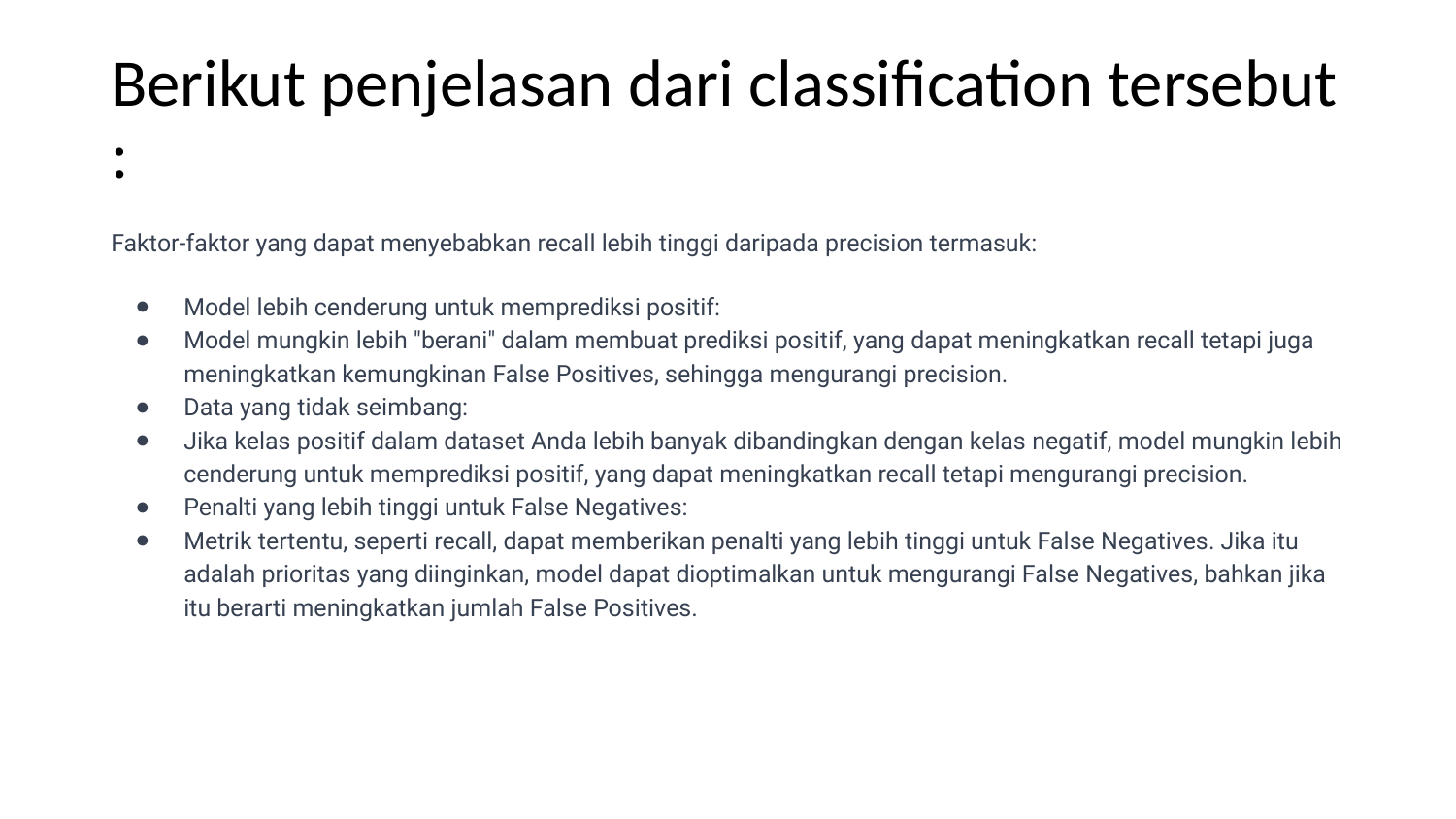

# Berikut penjelasan dari classification tersebut :

Faktor-faktor yang dapat menyebabkan recall lebih tinggi daripada precision termasuk:
Model lebih cenderung untuk memprediksi positif:
Model mungkin lebih "berani" dalam membuat prediksi positif, yang dapat meningkatkan recall tetapi juga meningkatkan kemungkinan False Positives, sehingga mengurangi precision.
Data yang tidak seimbang:
Jika kelas positif dalam dataset Anda lebih banyak dibandingkan dengan kelas negatif, model mungkin lebih cenderung untuk memprediksi positif, yang dapat meningkatkan recall tetapi mengurangi precision.
Penalti yang lebih tinggi untuk False Negatives:
Metrik tertentu, seperti recall, dapat memberikan penalti yang lebih tinggi untuk False Negatives. Jika itu adalah prioritas yang diinginkan, model dapat dioptimalkan untuk mengurangi False Negatives, bahkan jika itu berarti meningkatkan jumlah False Positives.